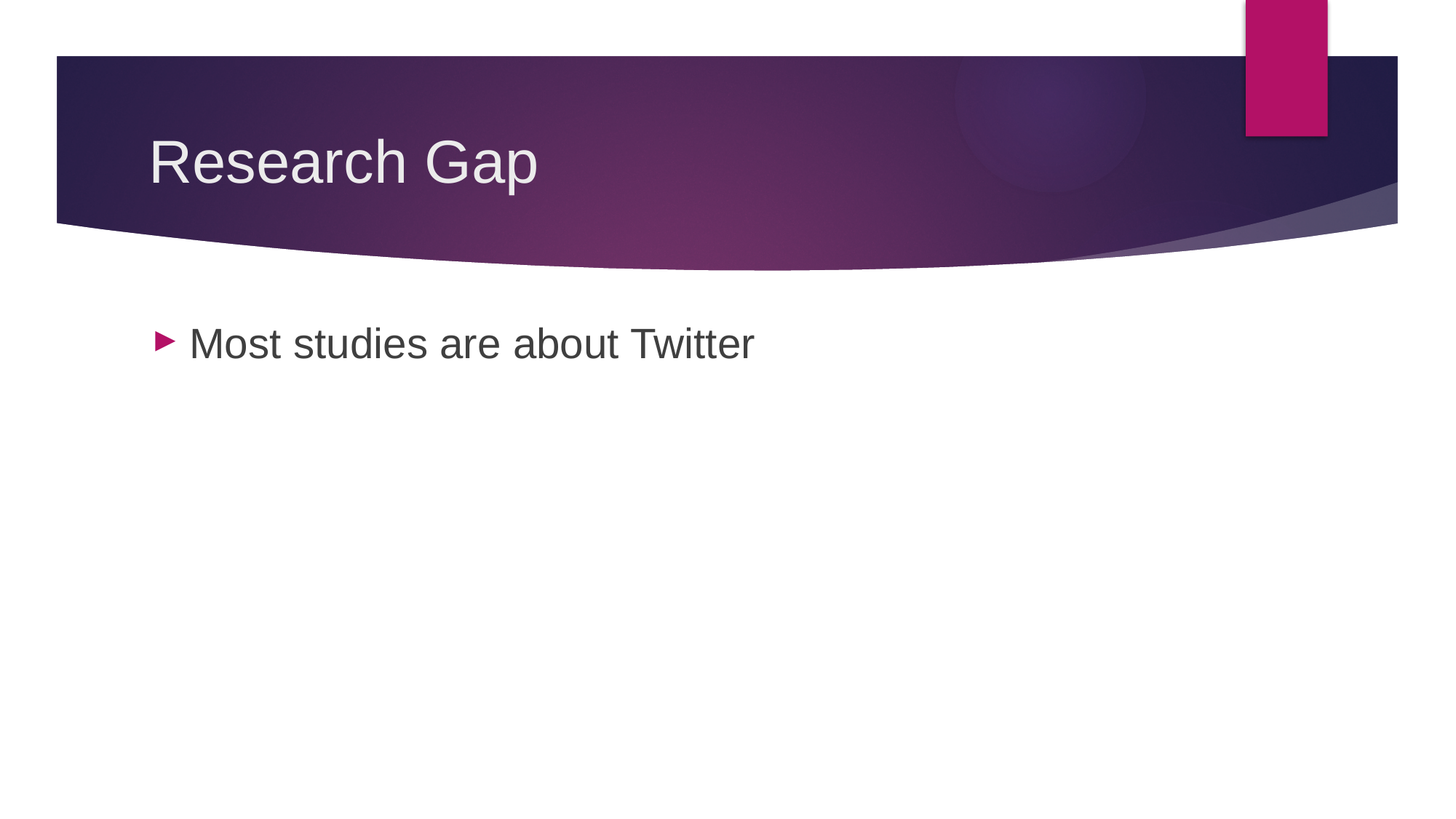

# Research Gap
Most studies are about Twitter